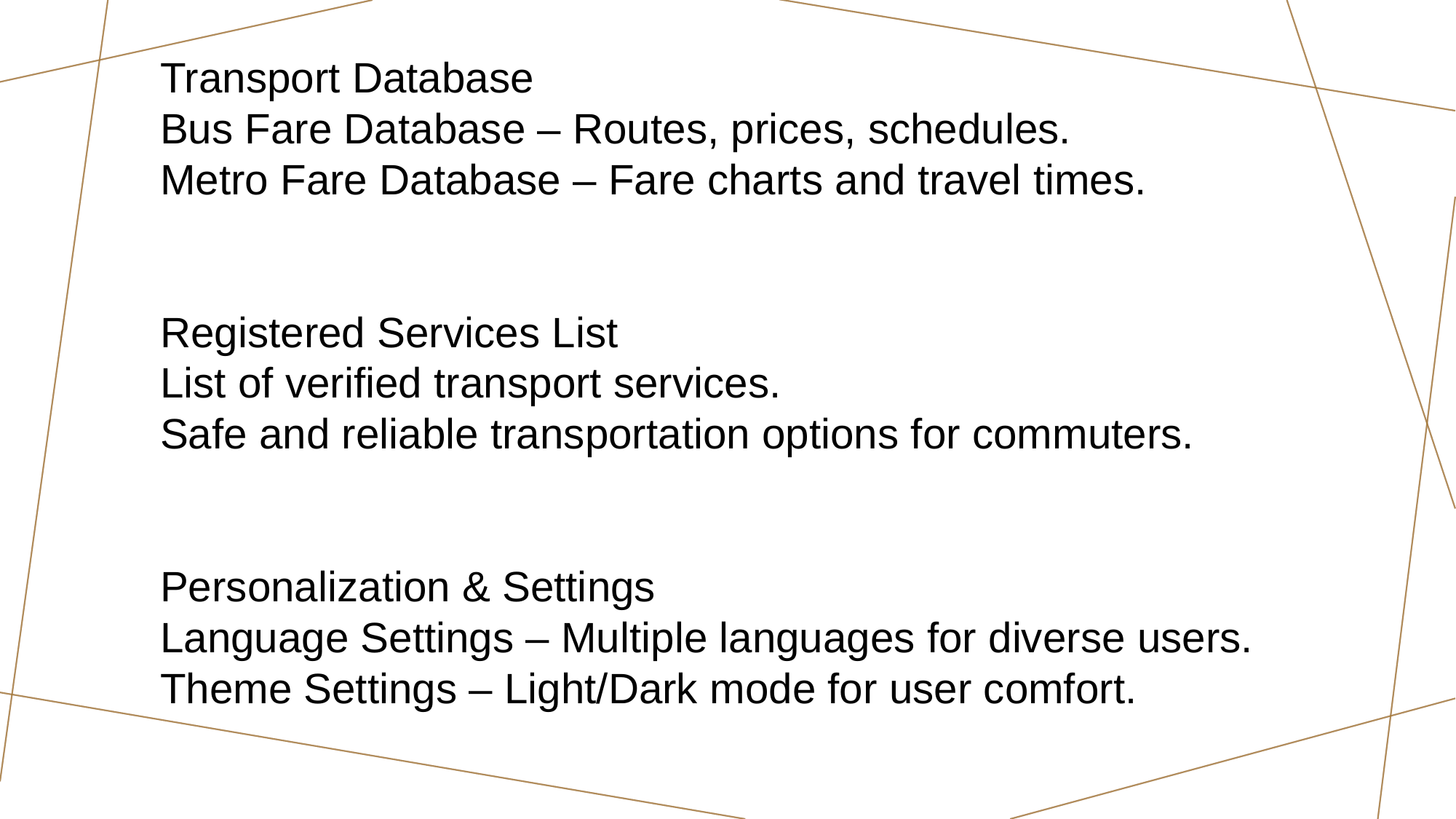

Transport Database
Bus Fare Database – Routes, prices, schedules.
Metro Fare Database – Fare charts and travel times.

Registered Services List
List of verified transport services.
Safe and reliable transportation options for commuters.

Personalization & Settings
Language Settings – Multiple languages for diverse users.
Theme Settings – Light/Dark mode for user comfort.